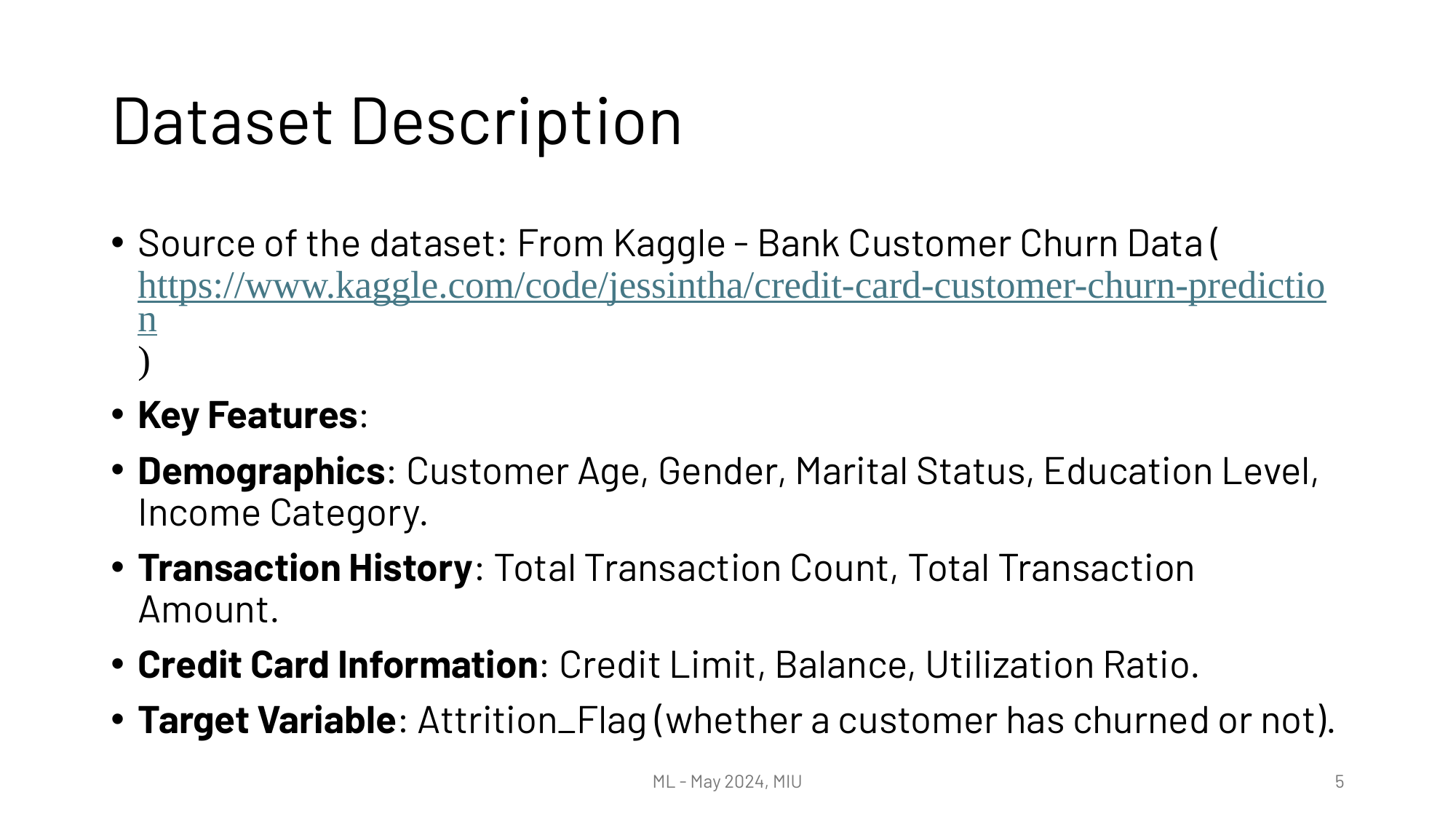

# Dataset Description
Source of the dataset: From Kaggle - Bank Customer Churn Data (https://www.kaggle.com/code/jessintha/credit-card-customer-churn-prediction)
Key Features:
Demographics: Customer Age, Gender, Marital Status, Education Level, Income Category.
Transaction History: Total Transaction Count, Total Transaction Amount.
Credit Card Information: Credit Limit, Balance, Utilization Ratio.
Target Variable: Attrition_Flag (whether a customer has churned or not).

ML - May 2024, MIU
5